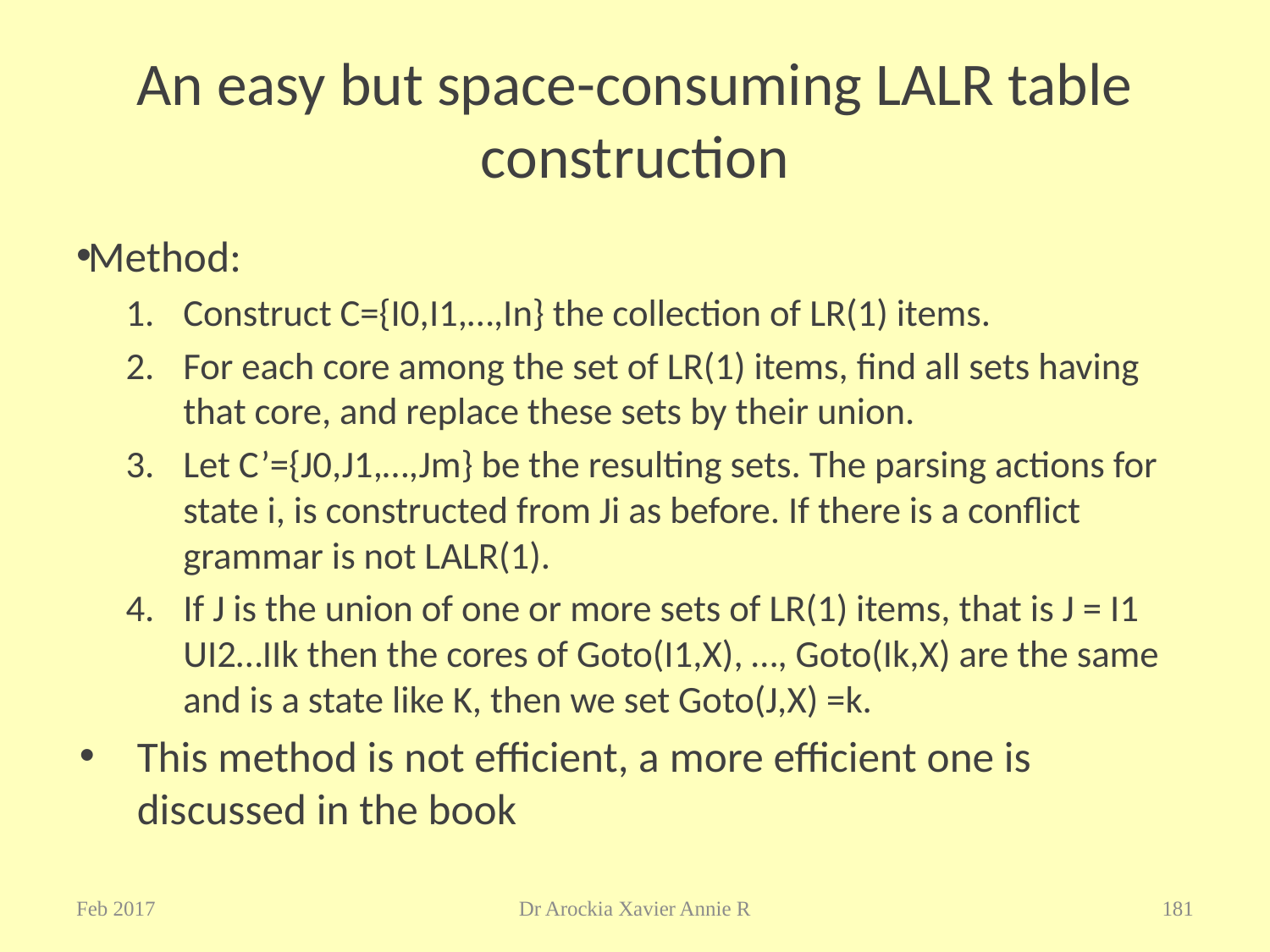

# An easy but space-consuming LALR table construction
Method:
Construct C={I0,I1,…,In} the collection of LR(1) items.
For each core among the set of LR(1) items, find all sets having that core, and replace these sets by their union.
Let C’={J0,J1,…,Jm} be the resulting sets. The parsing actions for state i, is constructed from Ji as before. If there is a conflict grammar is not LALR(1).
If J is the union of one or more sets of LR(1) items, that is J = I1 UI2…IIk then the cores of Goto(I1,X), …, Goto(Ik,X) are the same and is a state like K, then we set Goto(J,X) =k.
This method is not efficient, a more efficient one is discussed in the book
Feb 2017
Dr Arockia Xavier Annie R
181